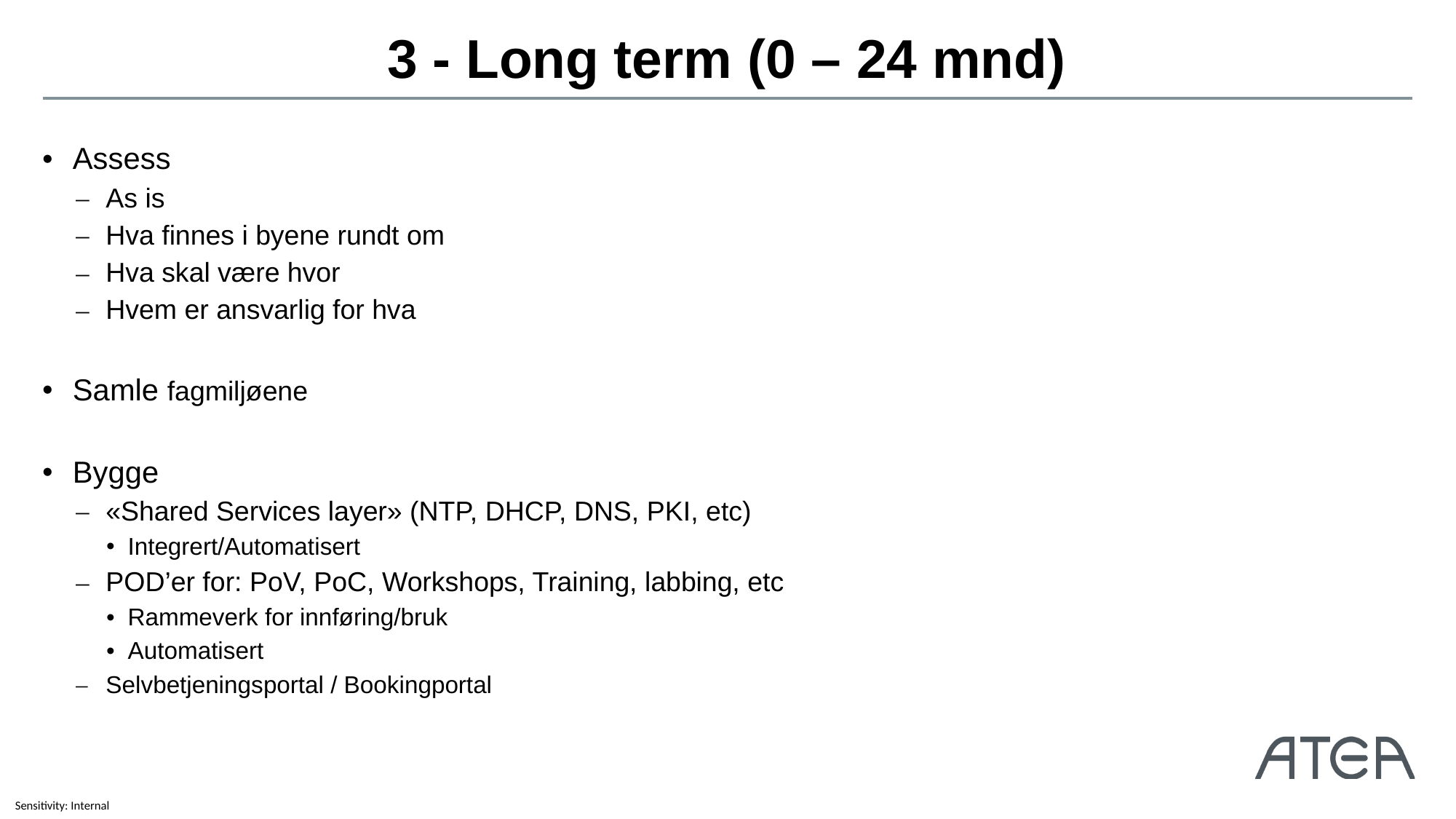

# 3 - Long term (0 – 24 mnd)

Assess
As is
Hva finnes i byene rundt om
Hva skal være hvor
Hvem er ansvarlig for hva

Samle fagmiljøene

Bygge
«Shared Services layer» (NTP, DHCP, DNS, PKI, etc)
Integrert/Automatisert
POD’er for: PoV, PoC, Workshops, Training, labbing, etc
Rammeverk for innføring/bruk
Automatisert
Selvbetjeningsportal / Bookingportal